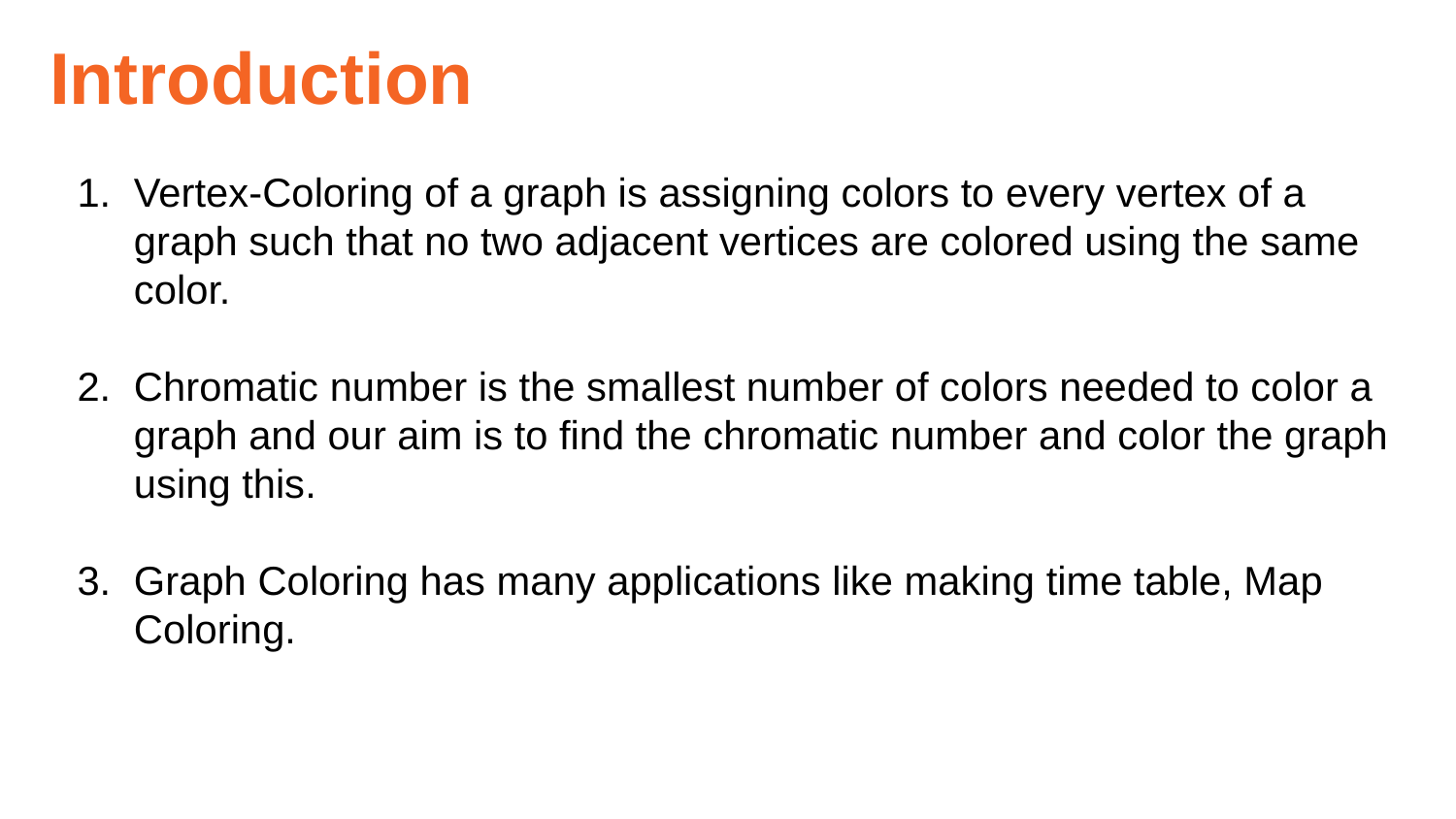

Introduction
Vertex-Coloring of a graph is assigning colors to every vertex of a graph such that no two adjacent vertices are colored using the same color.

Chromatic number is the smallest number of colors needed to color a graph and our aim is to find the chromatic number and color the graph using this.

Graph Coloring has many applications like making time table, Map Coloring.